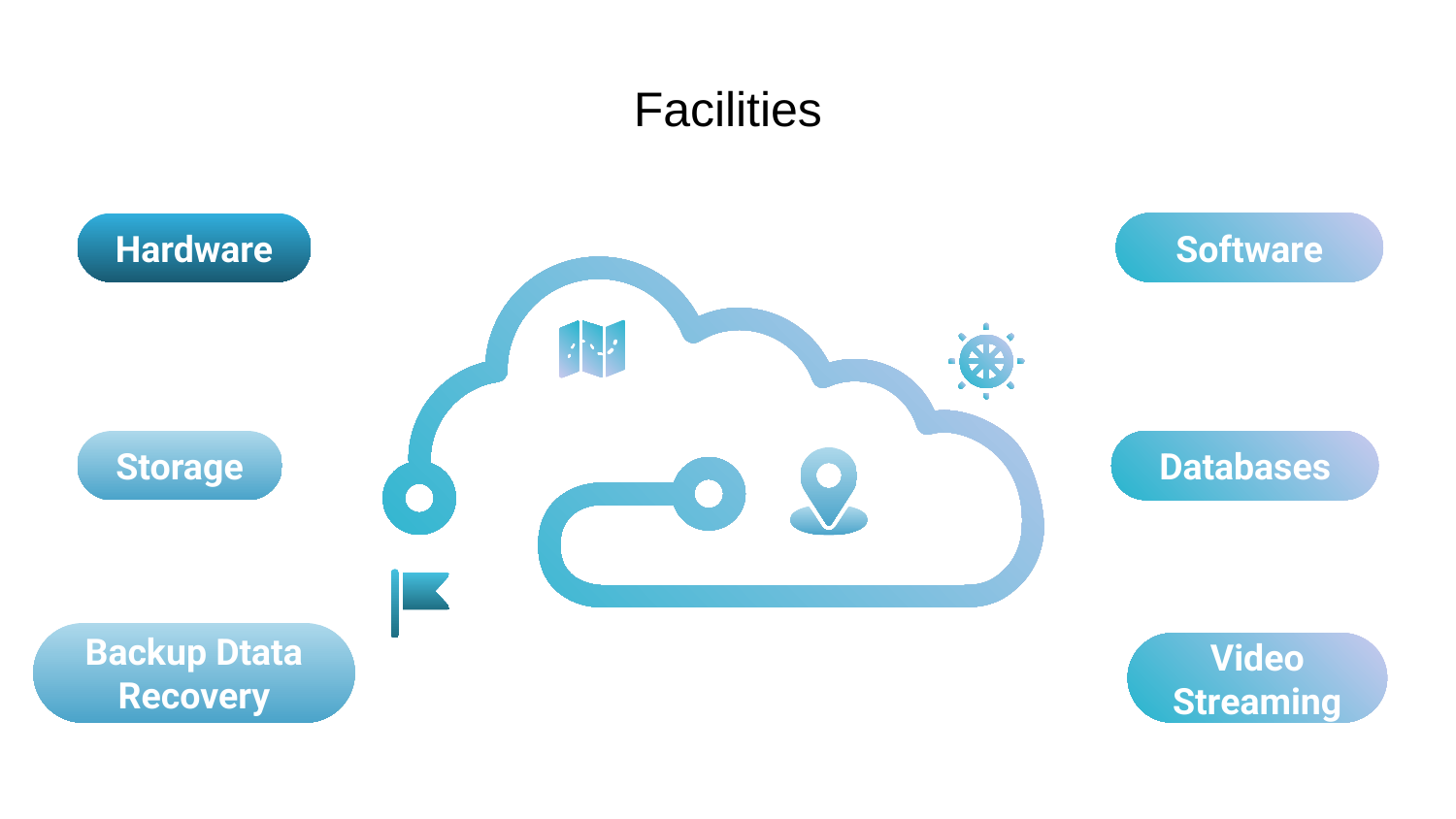

# Facilities
Hardware
Software

Storage
Databases

Backup Dtata Recovery
Video Streaming